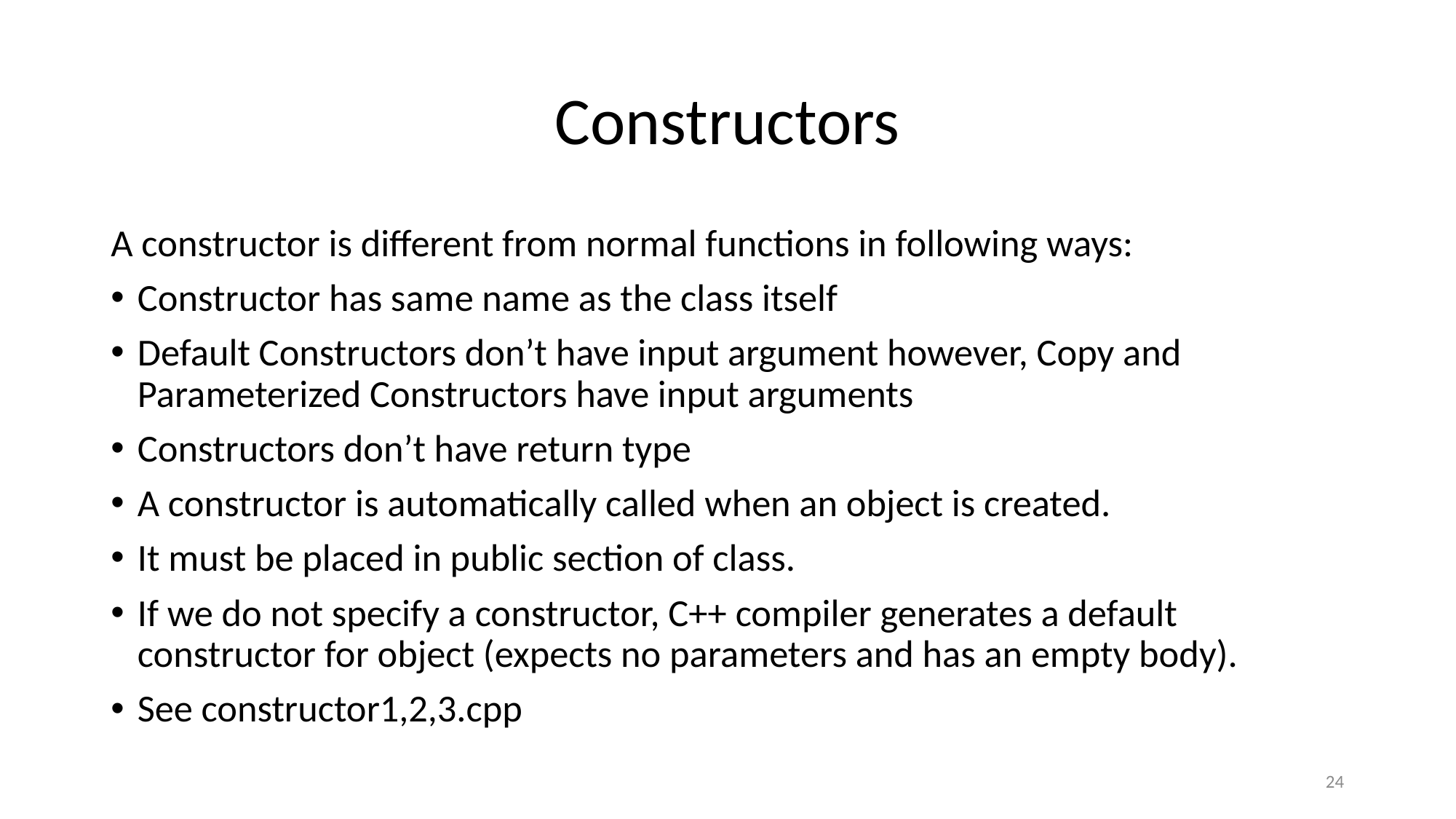

# Constructors
A constructor is different from normal functions in following ways:
Constructor has same name as the class itself
Default Constructors don’t have input argument however, Copy and Parameterized Constructors have input arguments
Constructors don’t have return type
A constructor is automatically called when an object is created.
It must be placed in public section of class.
If we do not specify a constructor, C++ compiler generates a default constructor for object (expects no parameters and has an empty body).
See constructor1,2,3.cpp

24